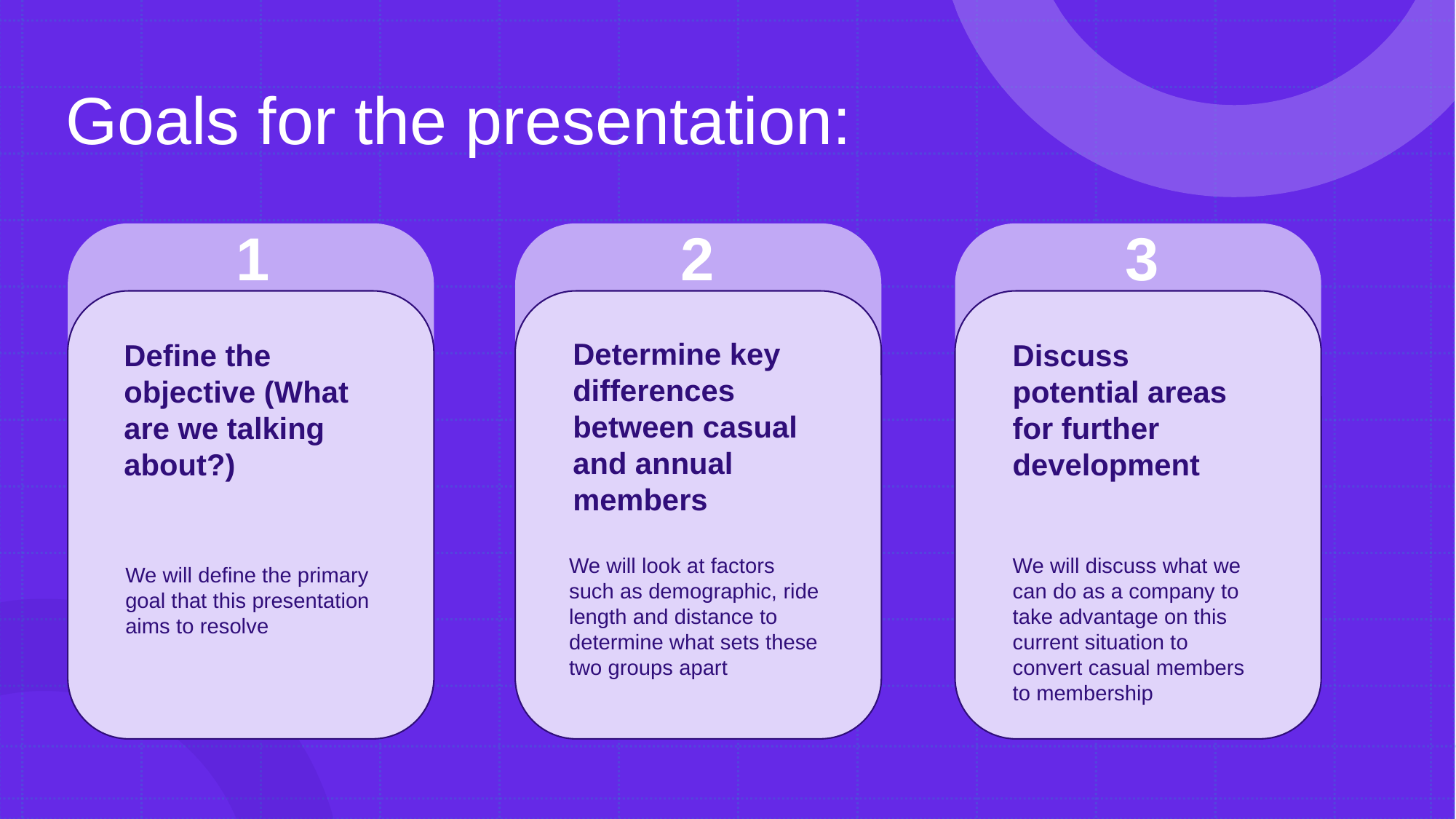

# Goals for the presentation:
1
2
3

Determine key differences between casual and annual members
Define the objective (What are we talking about?)
Discuss potential areas for further development
We will look at factors such as demographic, ride length and distance to determine what sets these two groups apart
We will discuss what we can do as a company to take advantage on this current situation to convert casual members to membership
We will define the primary goal that this presentation aims to resolve